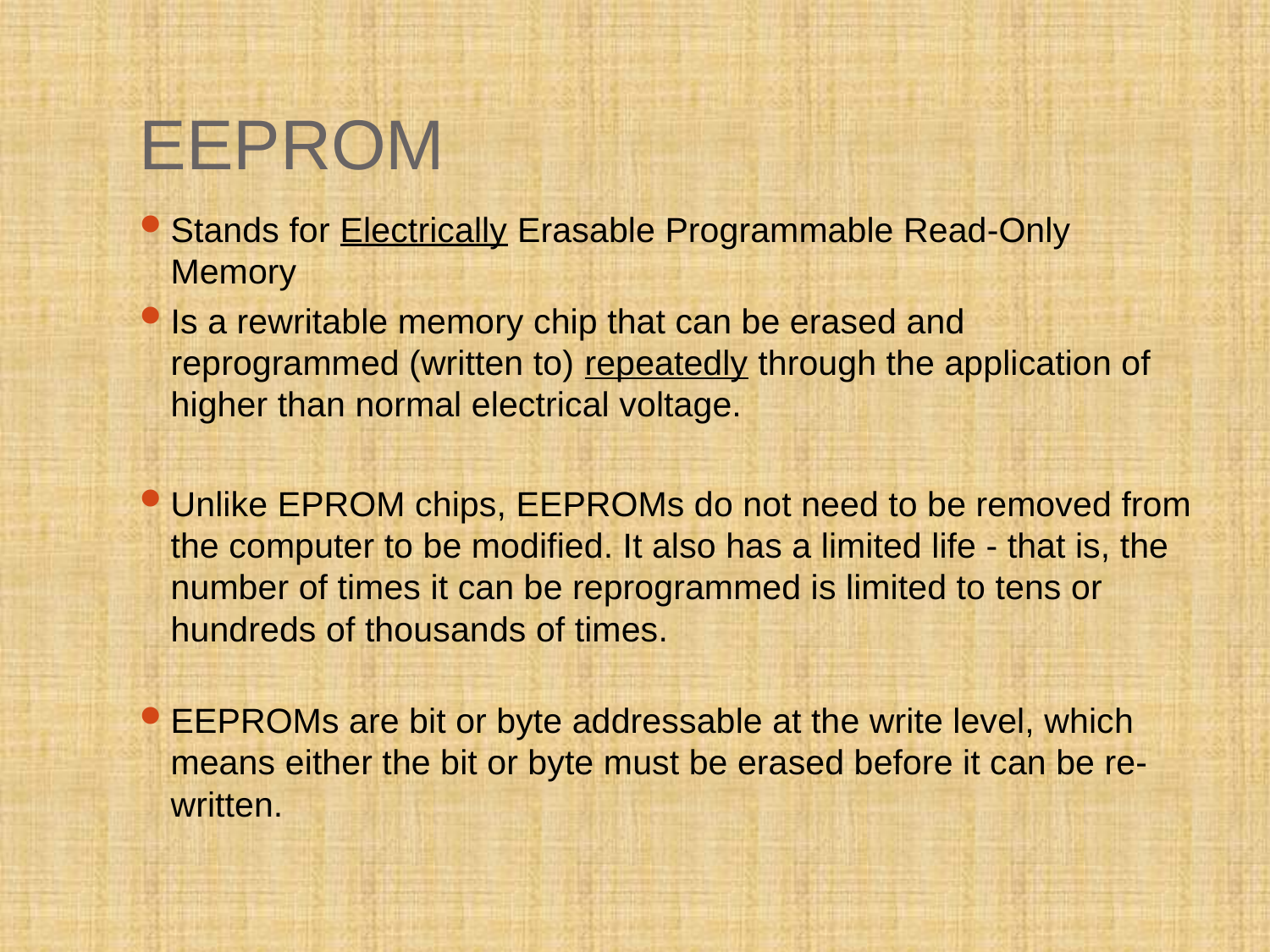

# EEPROM
Stands for Electrically Erasable Programmable Read-Only Memory
Is a rewritable memory chip that can be erased and reprogrammed (written to) repeatedly through the application of higher than normal electrical voltage.

Unlike EPROM chips, EEPROMs do not need to be removed from the computer to be modified. It also has a limited life - that is, the number of times it can be reprogrammed is limited to tens or hundreds of thousands of times.
EEPROMs are bit or byte addressable at the write level, which means either the bit or byte must be erased before it can be re-written.